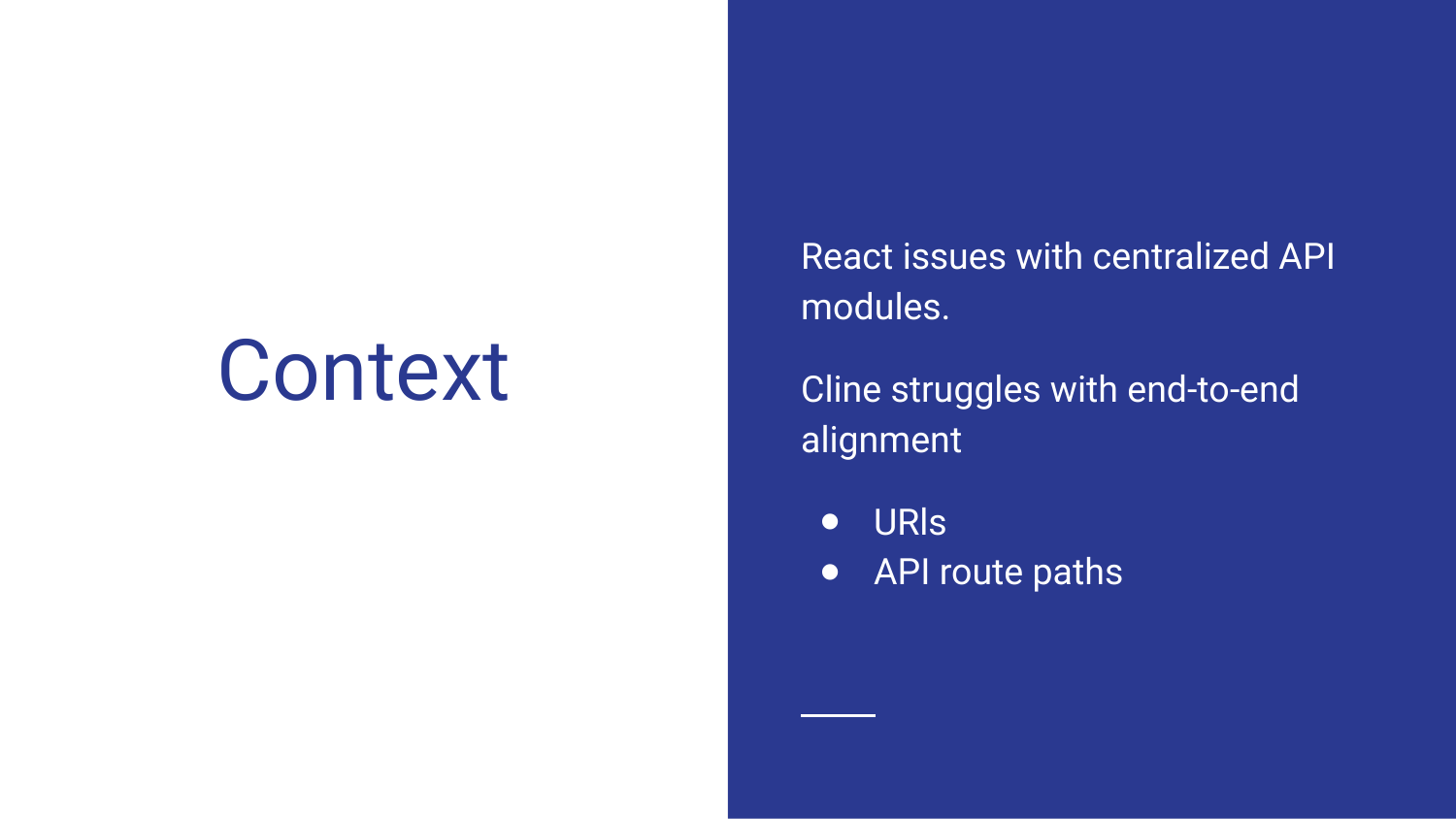

React issues with centralized API modules.
Cline struggles with end-to-end alignment
URls
API route paths
# Context